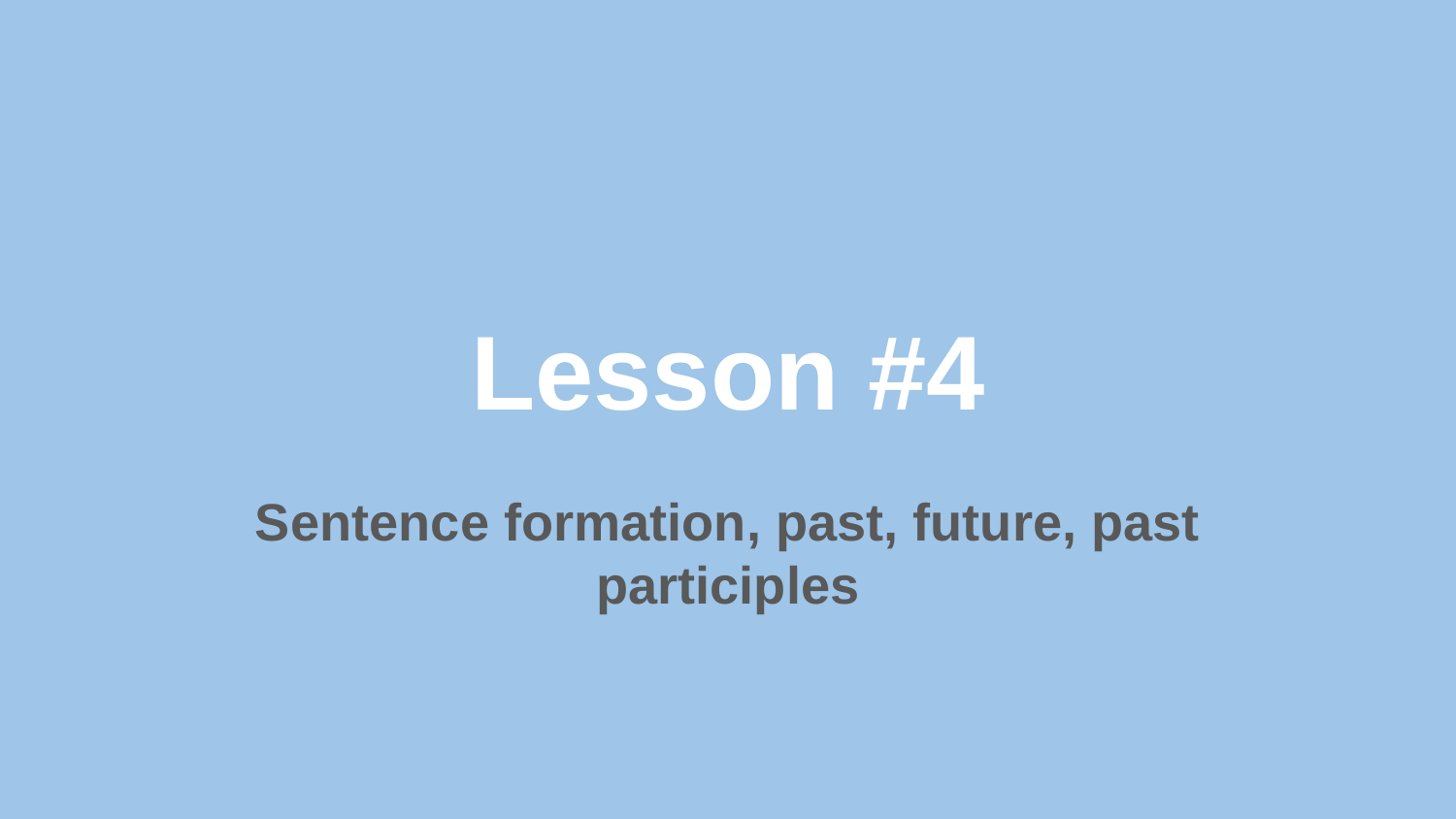

# Lesson #4
Sentence formation, past, future, past participles